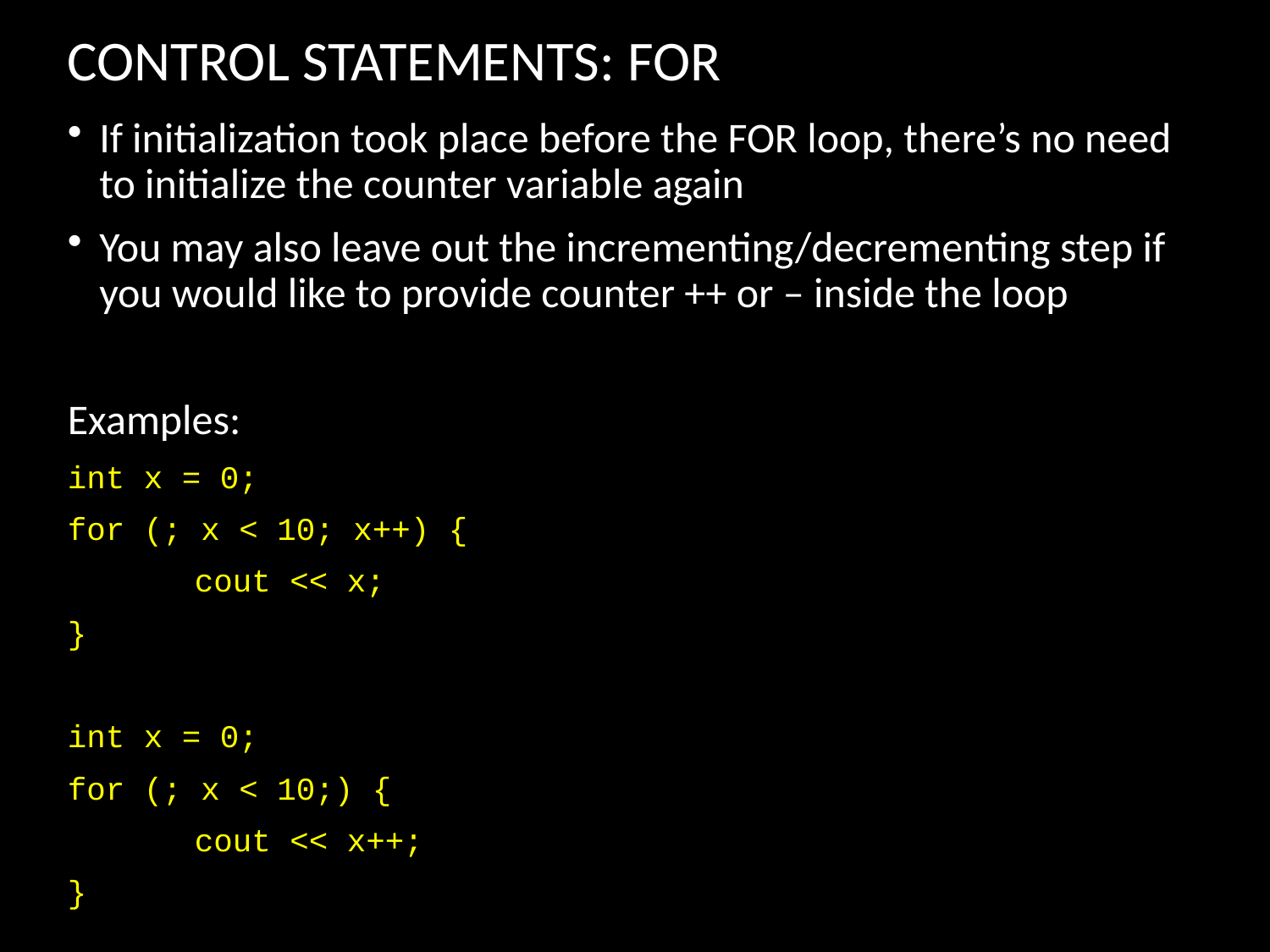

# CONTROL STATEMENTS: FOR
If initialization took place before the FOR loop, there’s no need to initialize the counter variable again
You may also leave out the incrementing/decrementing step if you would like to provide counter ++ or – inside the loop

Examples:
int x = 0;
for (; x < 10; x++) {
	cout << x;
}

int x = 0;
for (; x < 10;) {
	cout << x++;
}